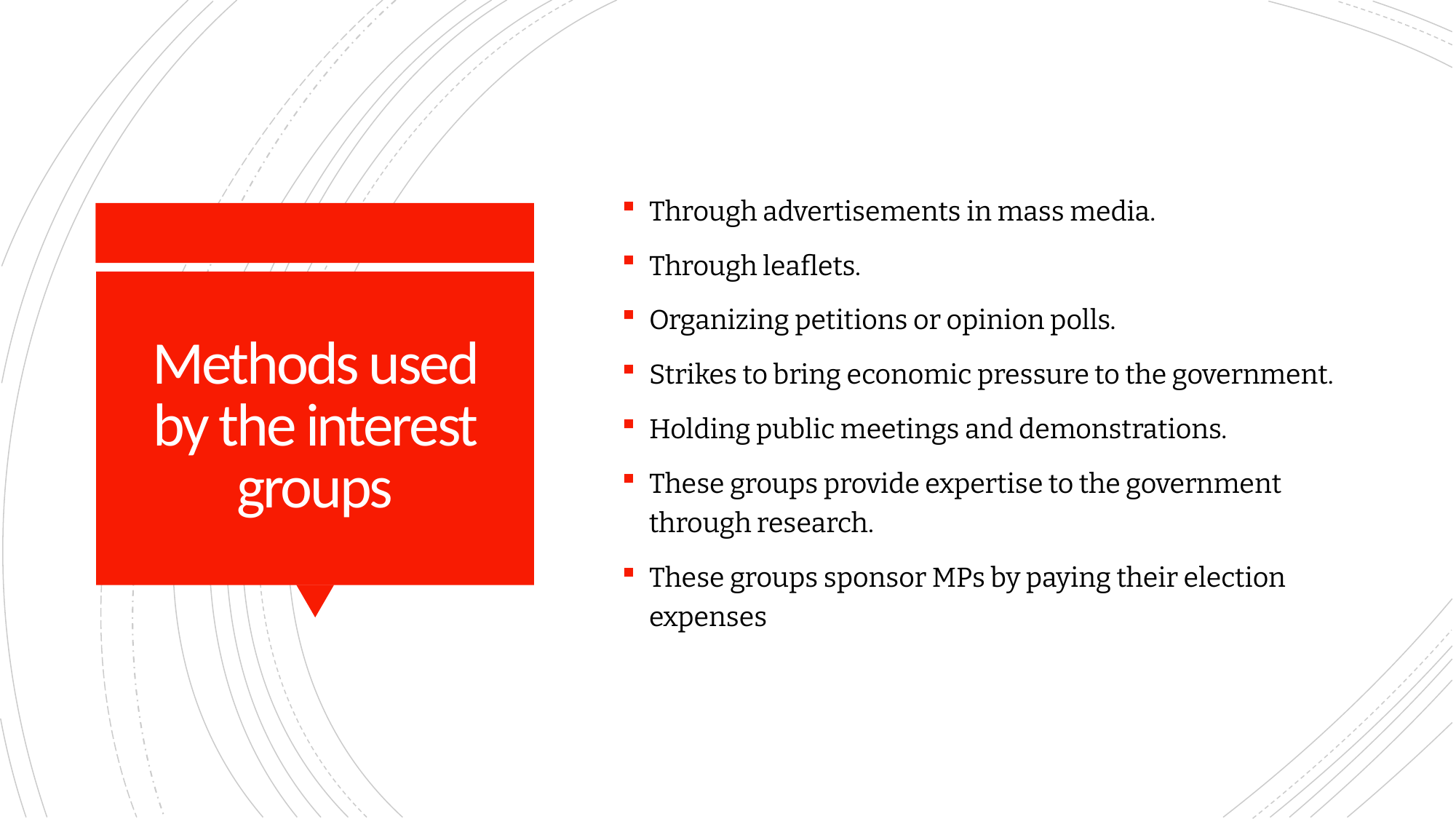

Through advertisements in mass media.
Through leaflets.
Organizing petitions or opinion polls.
Strikes to bring economic pressure to the government.
Holding public meetings and demonstrations.
These groups provide expertise to the government through research.
These groups sponsor MPs by paying their election expenses
# Methods used by the interest groups